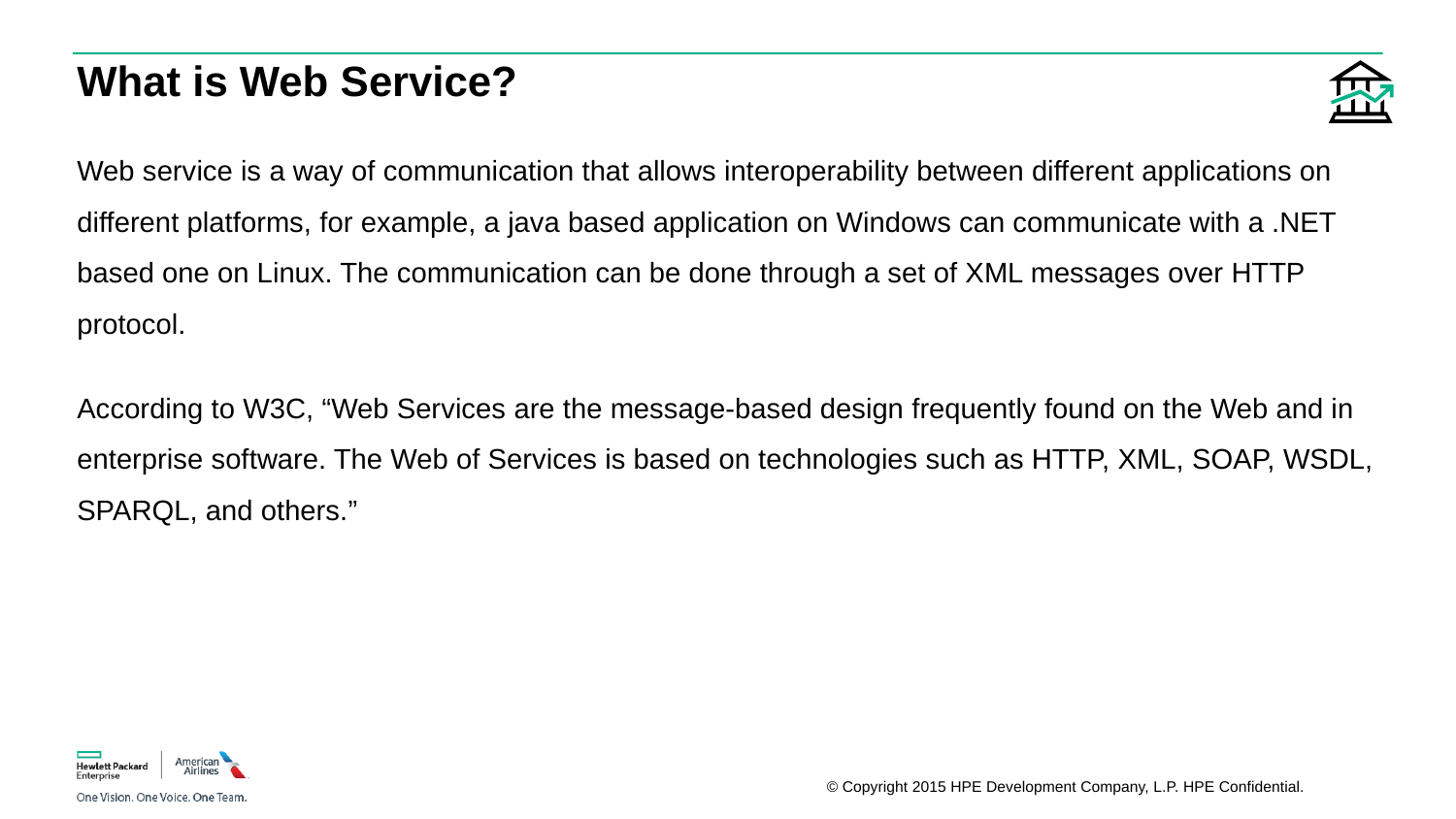

# What is Web Service?
Web service is a way of communication that allows interoperability between different applications on different platforms, for example, a java based application on Windows can communicate with a .NET based one on Linux. The communication can be done through a set of XML messages over HTTP protocol.
According to W3C, “Web Services are the message-based design frequently found on the Web and in enterprise software. The Web of Services is based on technologies such as HTTP, XML, SOAP, WSDL, SPARQL, and others.”